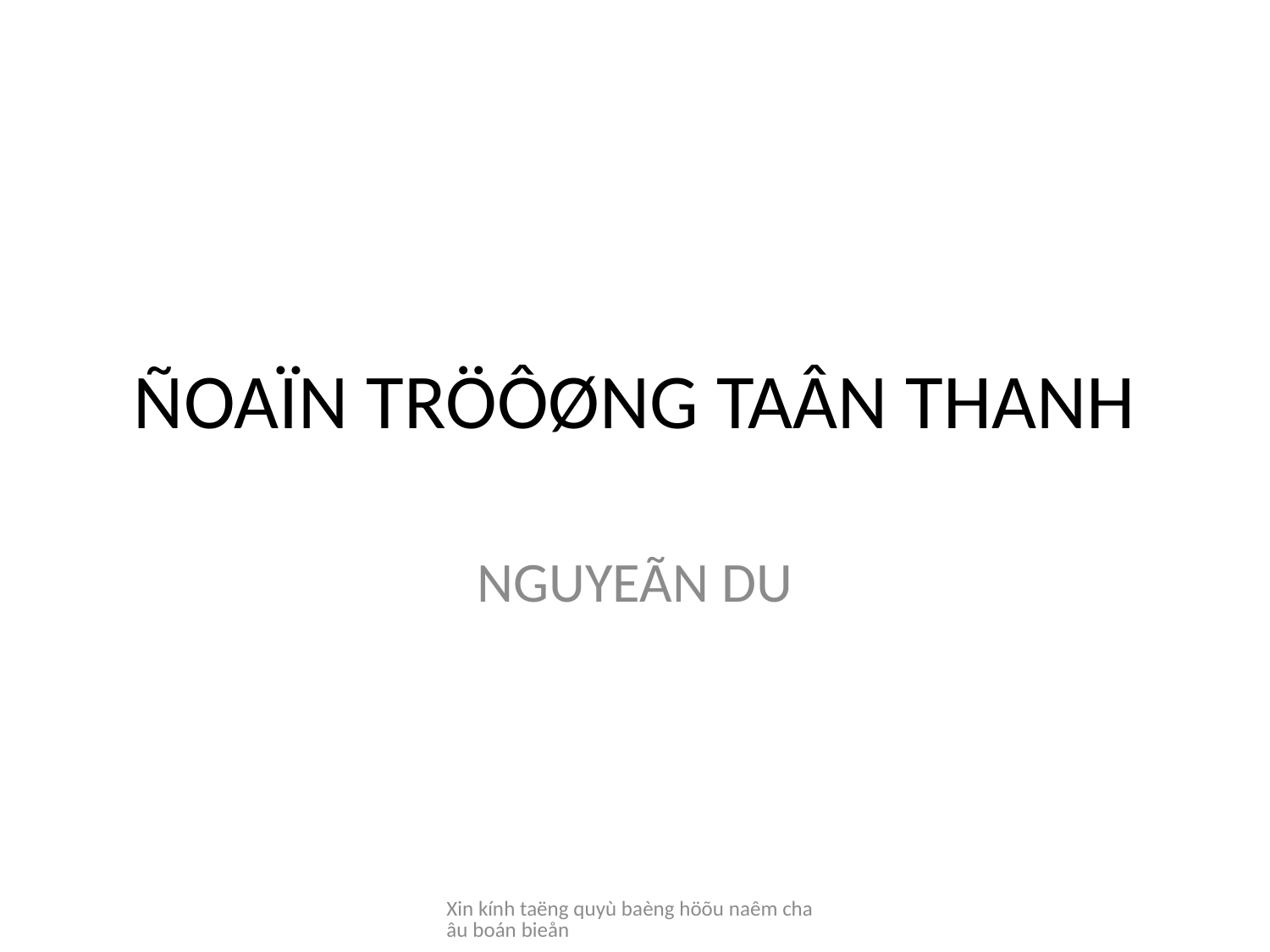

# ÑOAÏN TRÖÔØNG TAÂN THANH
NGUYEÃN DU
Xin kính taëng quyù baèng höõu naêm chaâu boán bieån